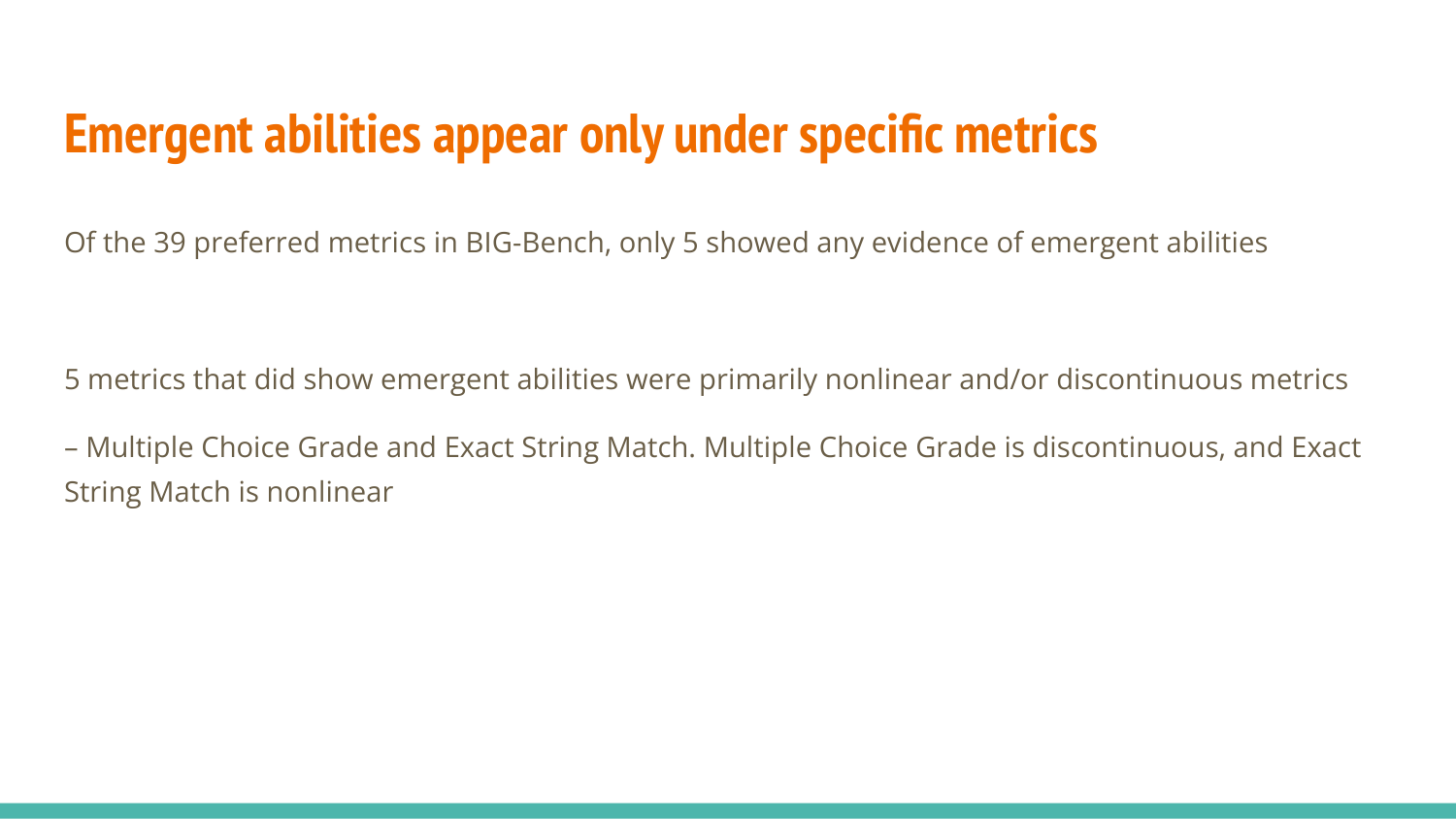

# Emergent abilities appear only under specific metrics

Of the 39 preferred metrics in BIG-Bench, only 5 showed any evidence of emergent abilities

5 metrics that did show emergent abilities were primarily nonlinear and/or discontinuous metrics
– Multiple Choice Grade and Exact String Match. Multiple Choice Grade is discontinuous, and Exact String Match is nonlinear